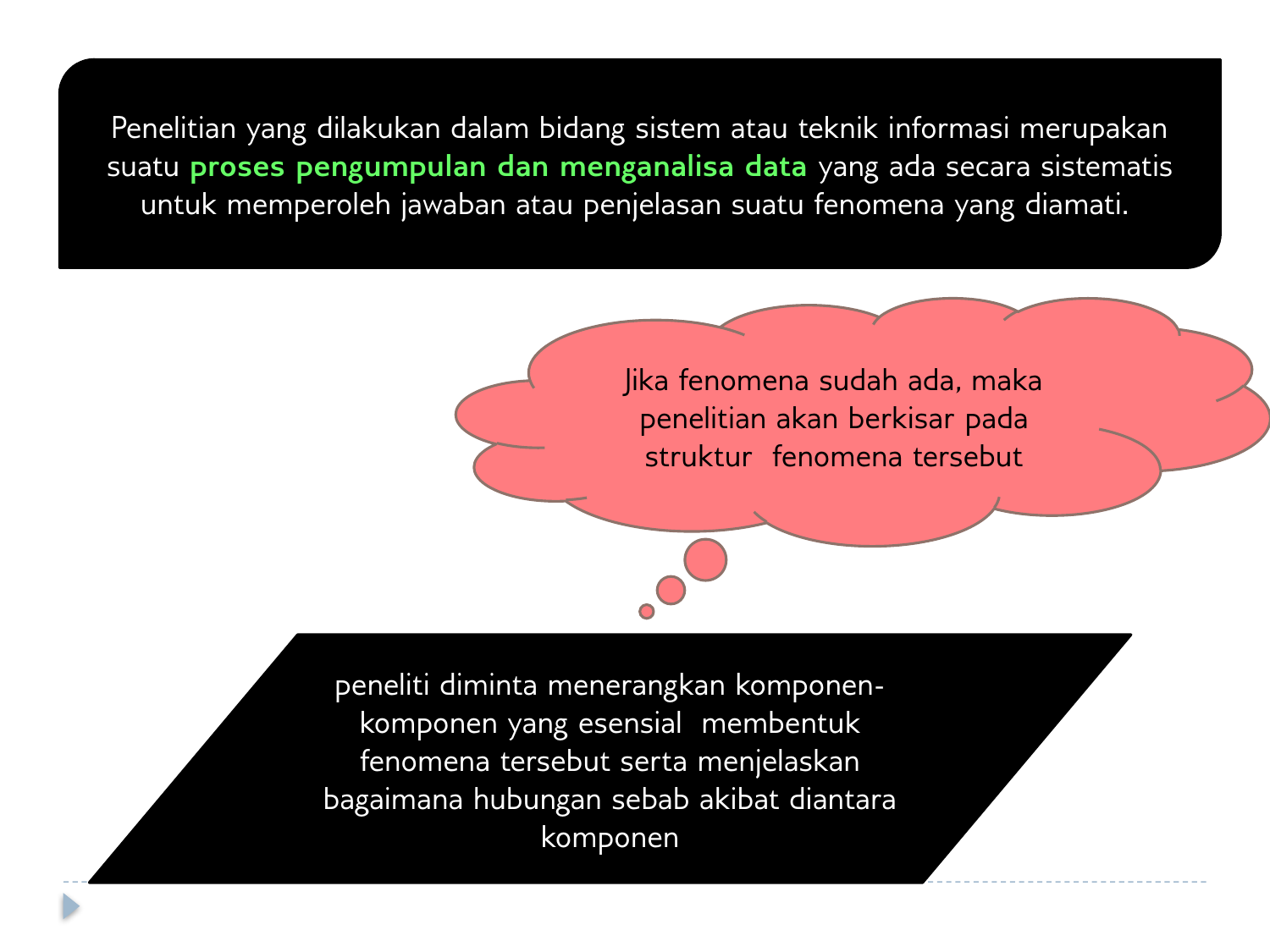

Penelitian yang dilakukan dalam bidang sistem atau teknik informasi merupakan suatu proses pengumpulan dan menganalisa data yang ada secara sistematis untuk memperoleh jawaban atau penjelasan suatu fenomena yang diamati.
Jika fenomena sudah ada, maka penelitian akan berkisar pada struktur  fenomena tersebut
peneliti diminta menerangkan komponen-komponen yang esensial  membentuk fenomena tersebut serta menjelaskan bagaimana hubungan sebab akibat diantara komponen